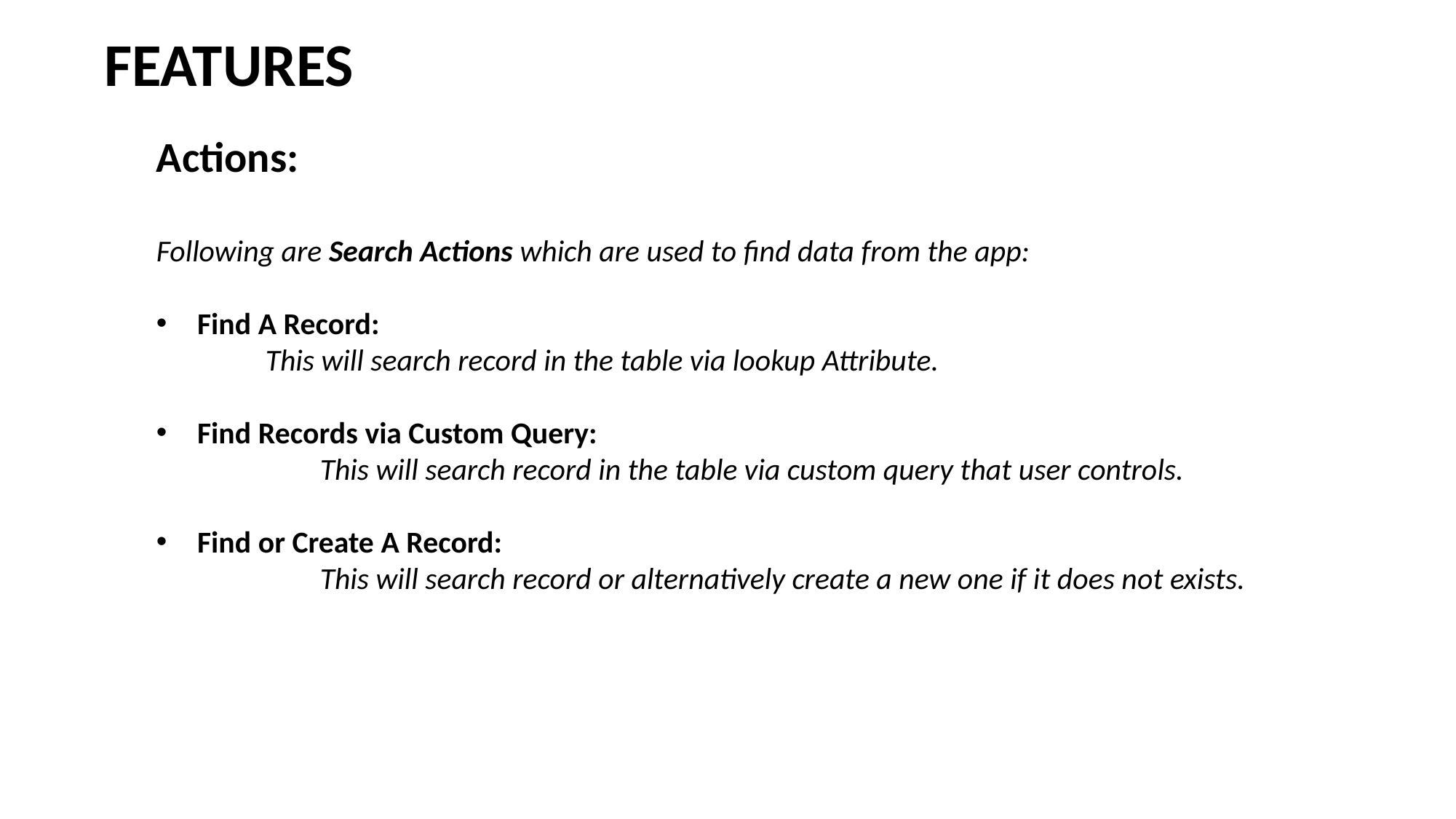

FEATURES
Actions:

Following are Search Actions which are used to find data from the app:

Find A Record:
	This will search record in the table via lookup Attribute.

Find Records via Custom Query:
	This will search record in the table via custom query that user controls.

Find or Create A Record:
	This will search record or alternatively create a new one if it does not exists.